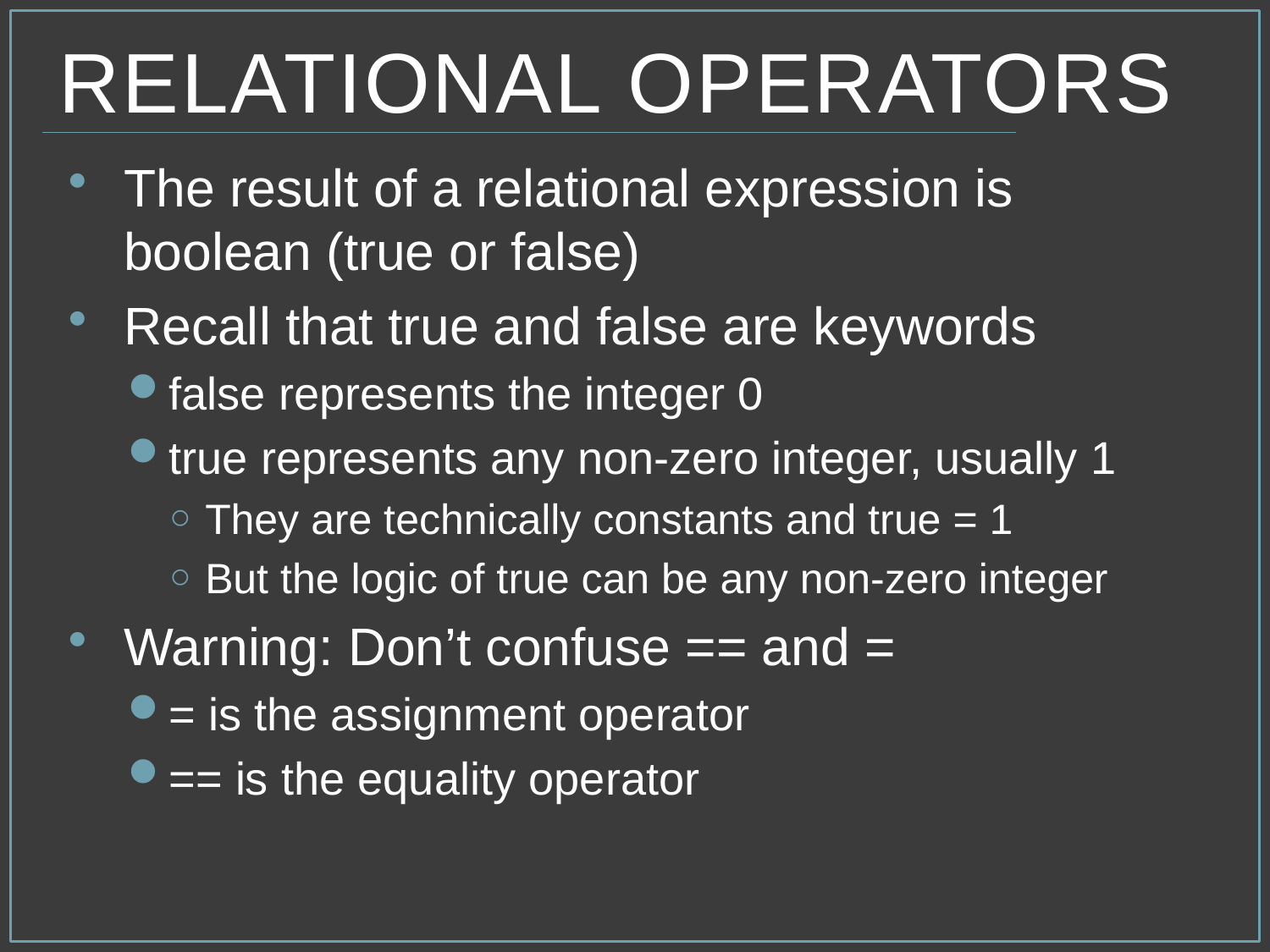

# Relational Operators
The result of a relational expression is boolean (true or false)
Recall that true and false are keywords
false represents the integer 0
true represents any non-zero integer, usually 1
They are technically constants and true = 1
But the logic of true can be any non-zero integer
Warning: Don’t confuse == and =
= is the assignment operator
== is the equality operator